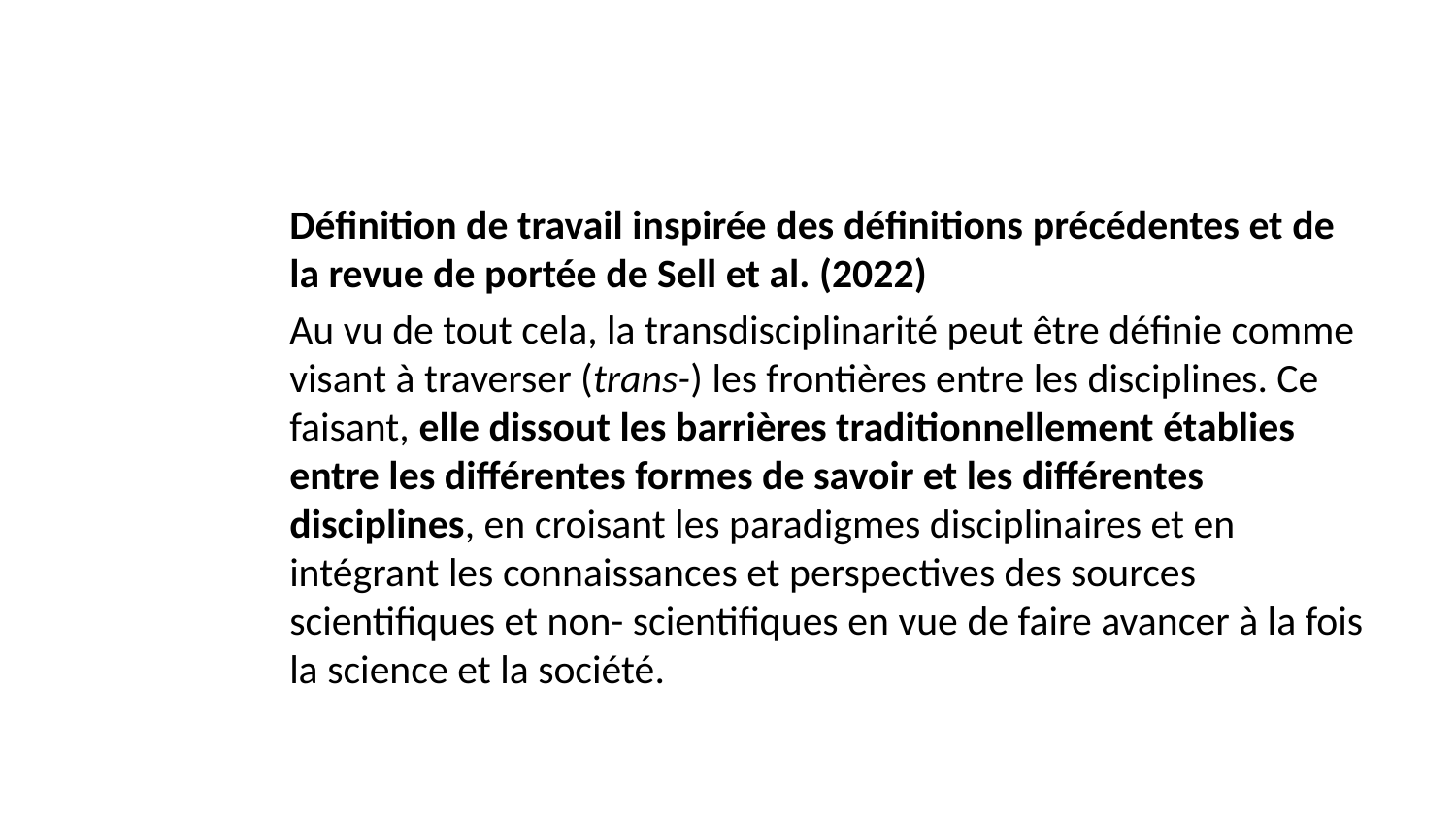

Définition de travail inspirée des définitions précédentes et de la revue de portée de Sell et al. (2022)
Au vu de tout cela, la transdisciplinarité peut être définie comme visant à traverser (trans-) les frontières entre les disciplines. Ce faisant, elle dissout les barrières traditionnellement établies entre les différentes formes de savoir et les différentes disciplines, en croisant les paradigmes disciplinaires et en intégrant les connaissances et perspectives des sources scientifiques et non- scientifiques en vue de faire avancer à la fois la science et la société.